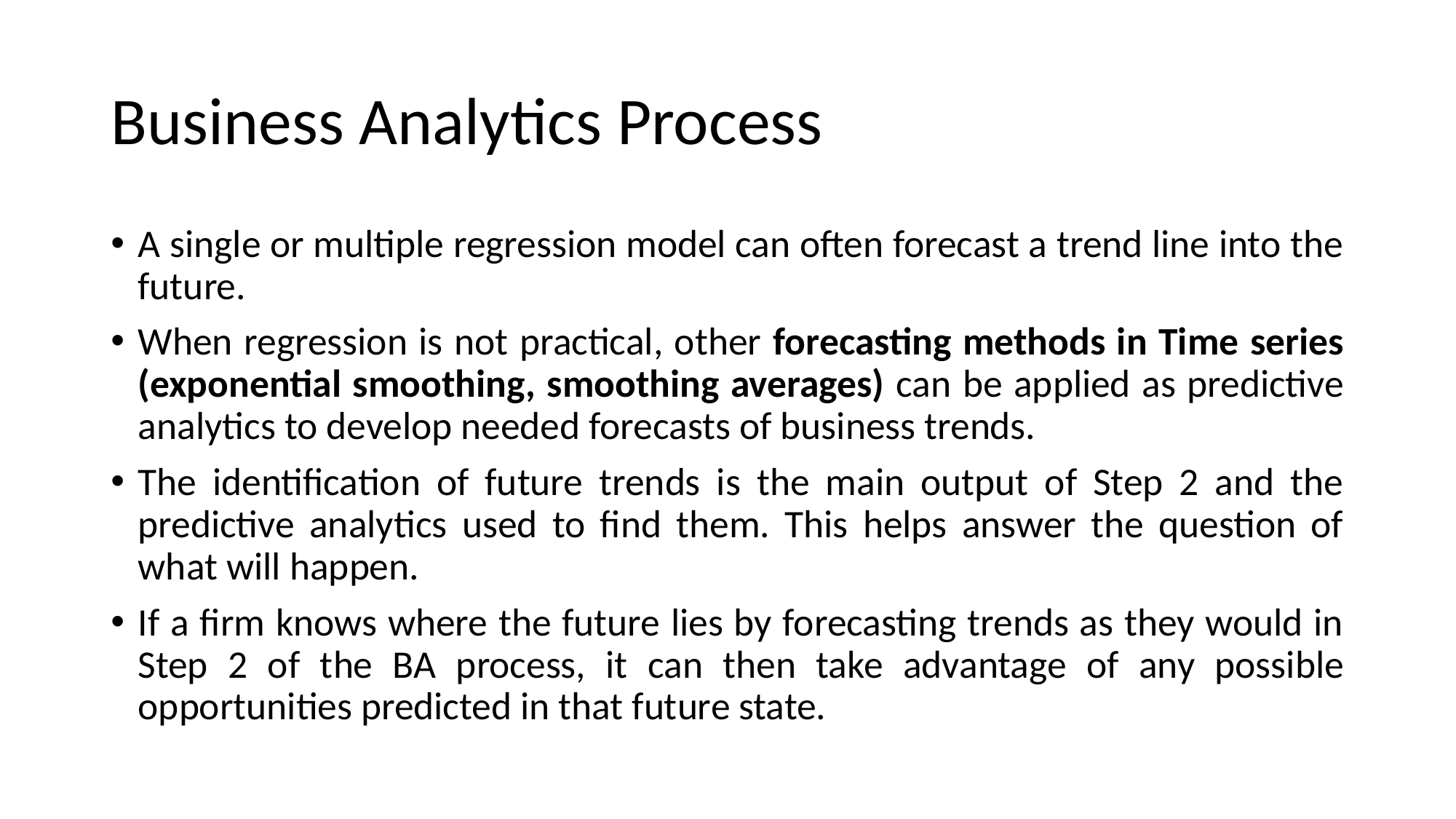

# Business Analytics Process
A single or multiple regression model can often forecast a trend line into the future.
When regression is not practical, other forecasting methods in Time series (exponential smoothing, smoothing averages) can be applied as predictive analytics to develop needed forecasts of business trends.
The identification of future trends is the main output of Step 2 and the predictive analytics used to find them. This helps answer the question of what will happen.
If a firm knows where the future lies by forecasting trends as they would in Step 2 of the BA process, it can then take advantage of any possible opportunities predicted in that future state.